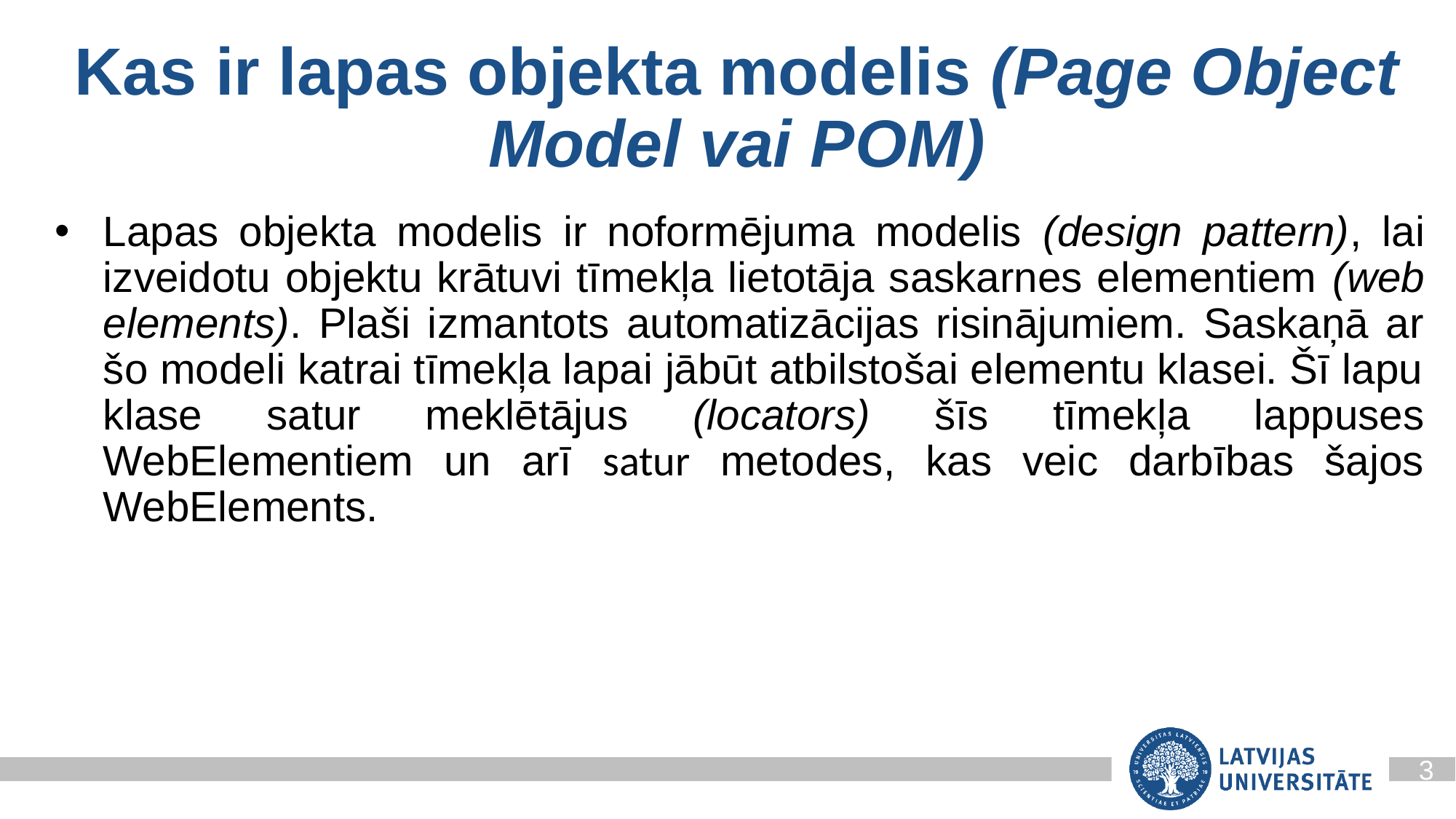

# Kas ir lapas objekta modelis (Page Object Model vai POM)
Lapas objekta modelis ir noformējuma modelis (design pattern), lai izveidotu objektu krātuvi tīmekļa lietotāja saskarnes elementiem (web elements). Plaši izmantots automatizācijas risinājumiem. Saskaņā ar šo modeli katrai tīmekļa lapai jābūt atbilstošai elementu klasei. Šī lapu klase satur meklētājus (locators) šīs tīmekļa lappuses WebElementiem un arī satur metodes, kas veic darbības šajos WebElements.
3